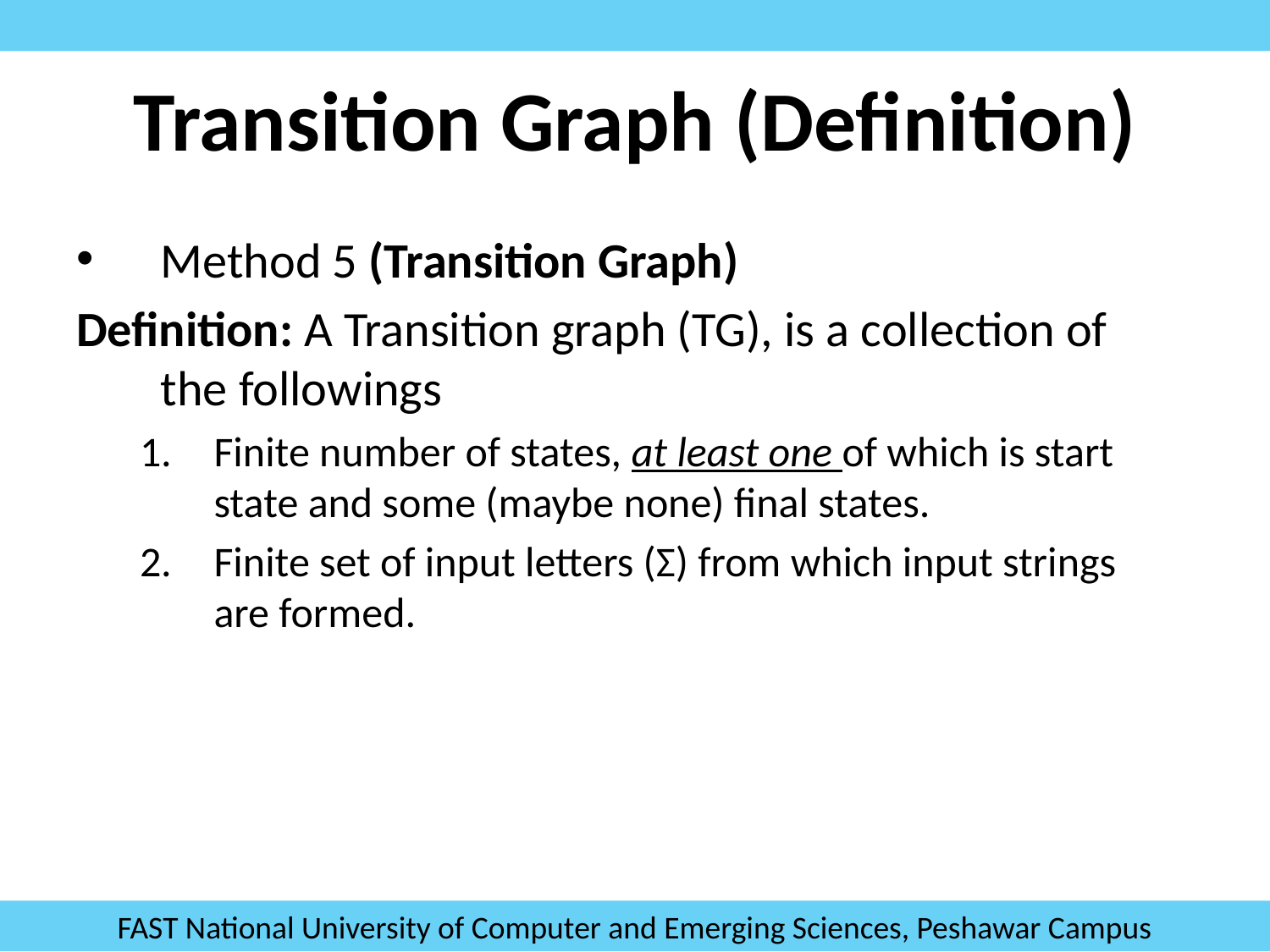

# Transition Graph (Definition)
Method 5 (Transition Graph)
Definition: A Transition graph (TG), is a collection of the followings
Finite number of states, at least one of which is start state and some (maybe none) final states.
Finite set of input letters (Σ) from which input strings are formed.